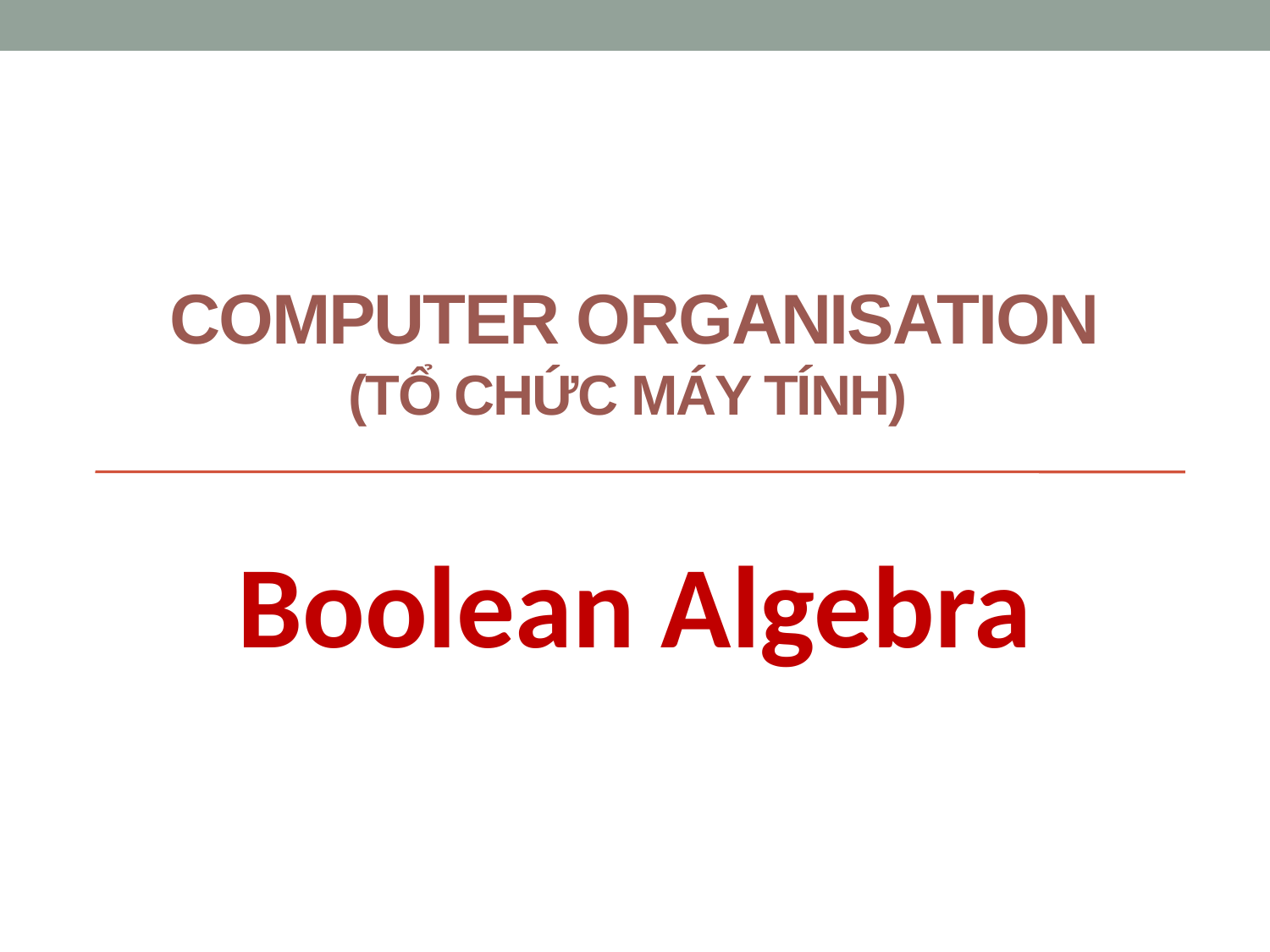

# COMPUTER ORGANISATION (TỔ CHỨC MÁY TÍNH)
Boolean Algebra